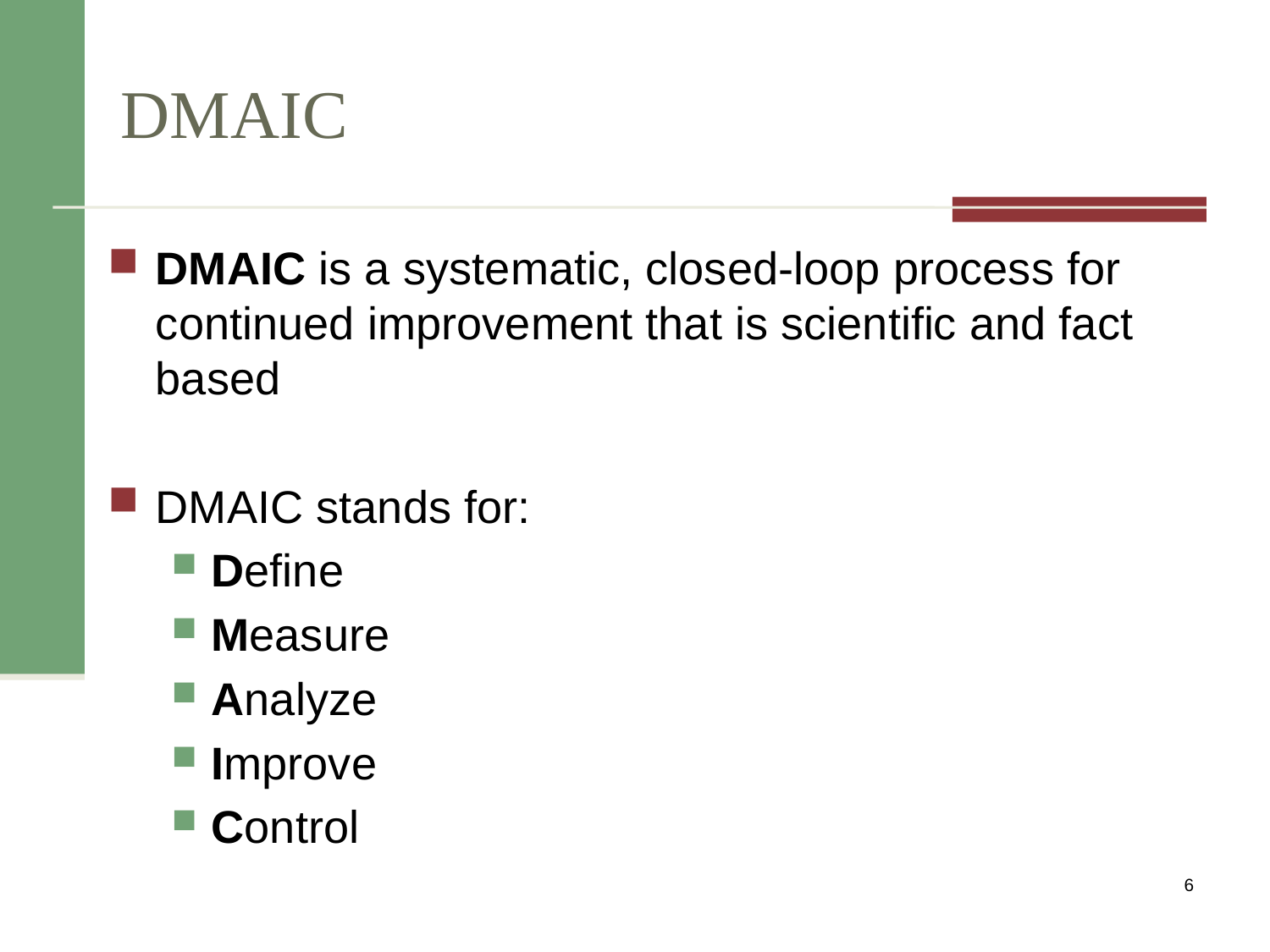

# DMAIC
DMAIC is a systematic, closed-loop process for continued improvement that is scientific and fact based

DMAIC stands for:
Define
Measure
Analyze
Improve
Control
6